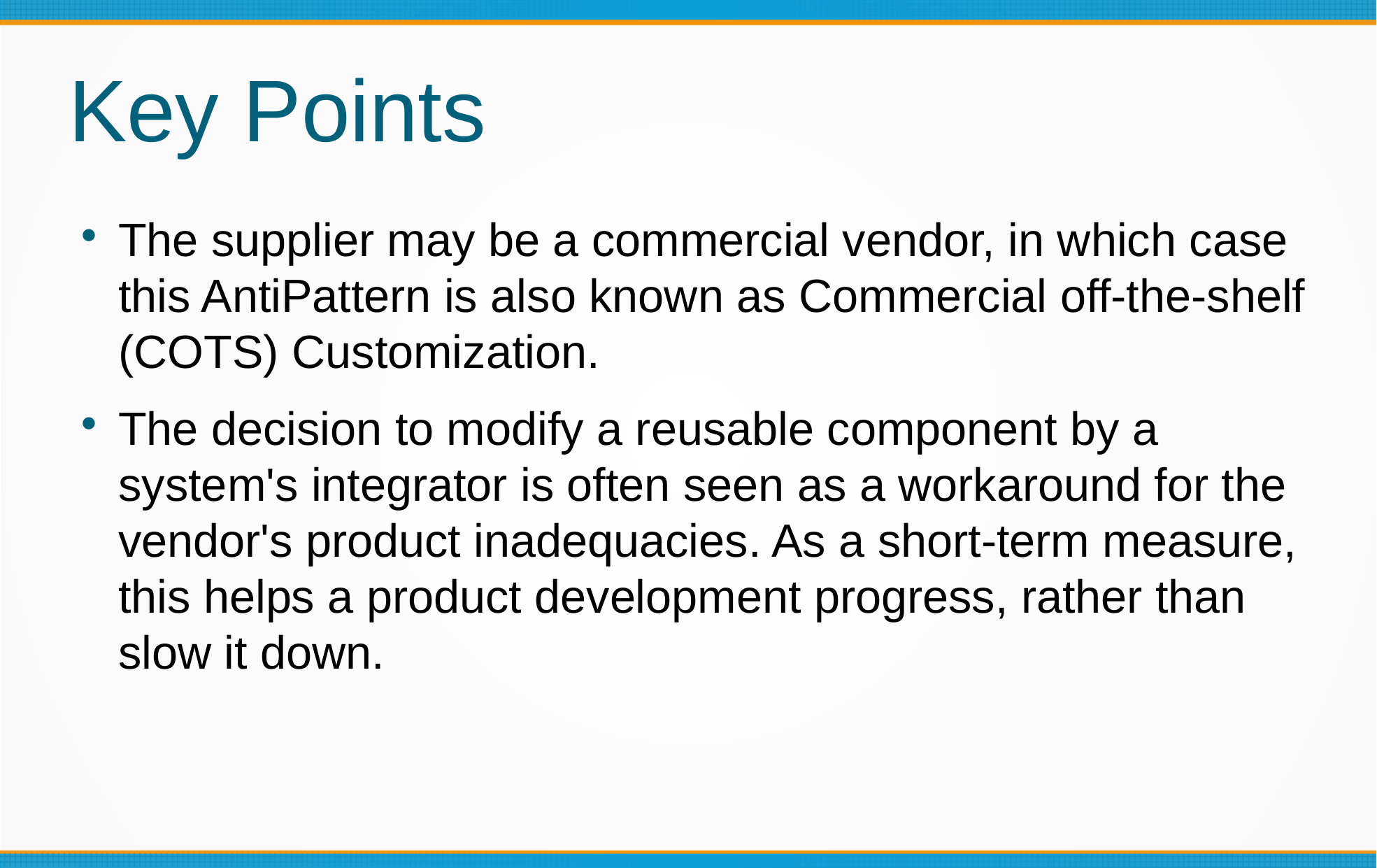

Key Points
The supplier may be a commercial vendor, in which case this AntiPattern is also known as Commercial off-the-shelf (COTS) Customization.
The decision to modify a reusable component by a system's integrator is often seen as a workaround for the vendor's product inadequacies. As a short-term measure, this helps a product development progress, rather than slow it down.